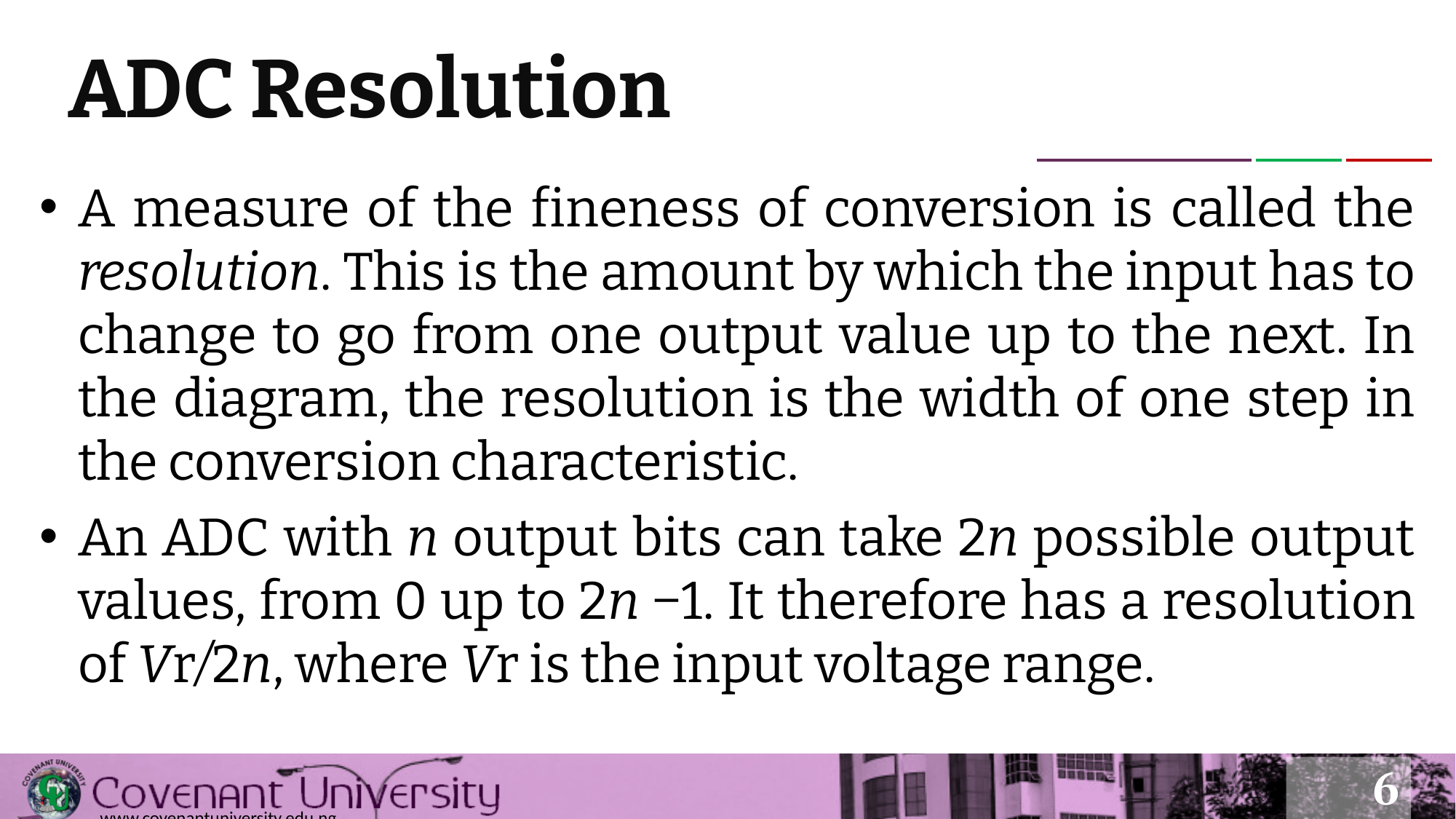

# ADC Resolution
A measure of the fineness of conversion is called the resolution. This is the amount by which the input has to change to go from one output value up to the next. In the diagram, the resolution is the width of one step in the conversion characteristic.
An ADC with n output bits can take 2n possible output values, from 0 up to 2n −1. It therefore has a resolution of Vr/2n, where Vr is the input voltage range.